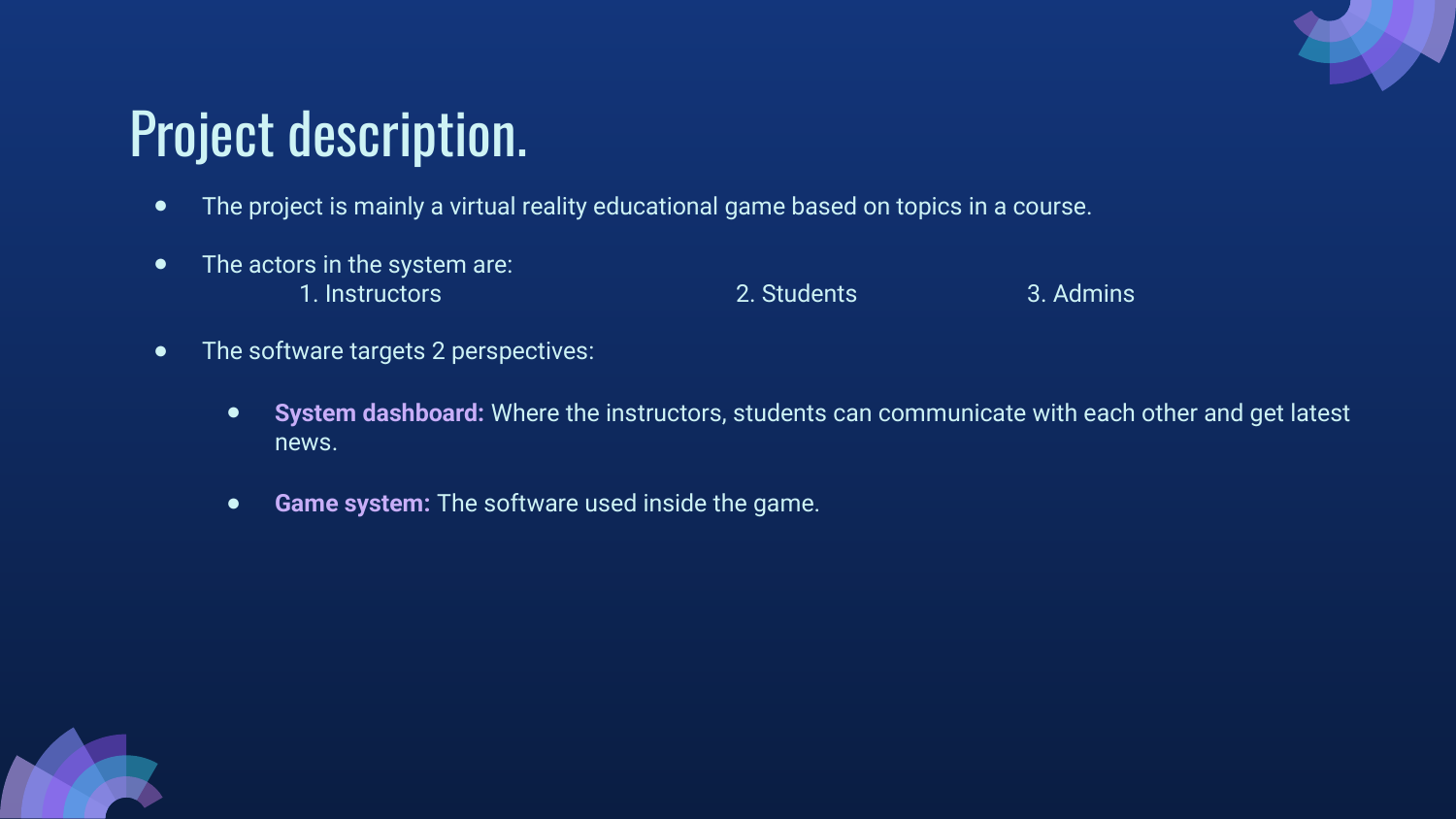

# Project description.
The project is mainly a virtual reality educational game based on topics in a course.

The actors in the system are:
	1. Instructors 		2. Students 		3. Admins

The software targets 2 perspectives:
System dashboard: Where the instructors, students can communicate with each other and get latest news.
Game system: The software used inside the game.